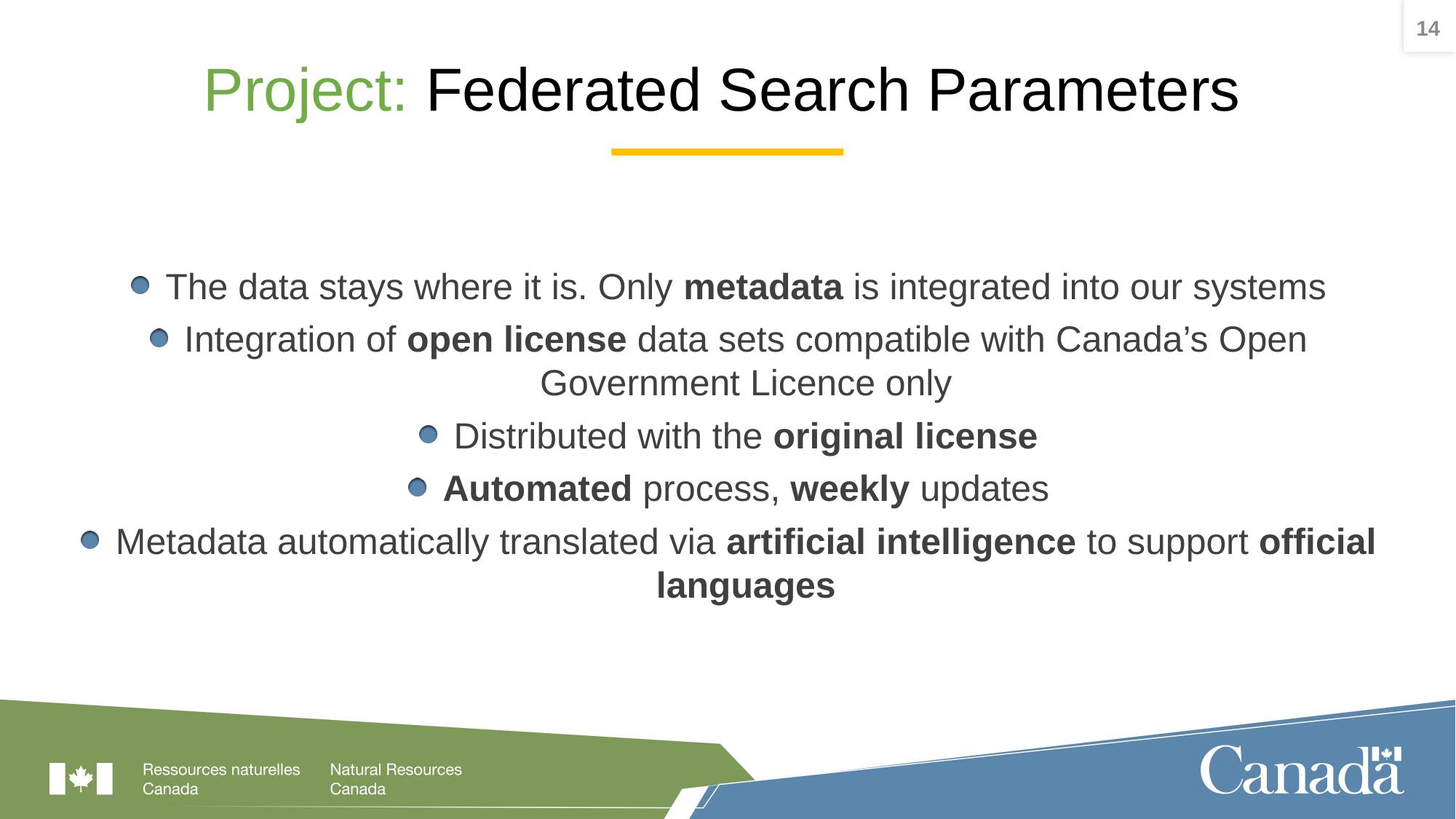

14
# Project: Federated Search Parameters
The data stays where it is. Only metadata is integrated into our systems
Integration of open license data sets compatible with Canada’s Open Government Licence only
Distributed with the original license
Automated process, weekly updates
Metadata automatically translated via artificial intelligence to support official languages